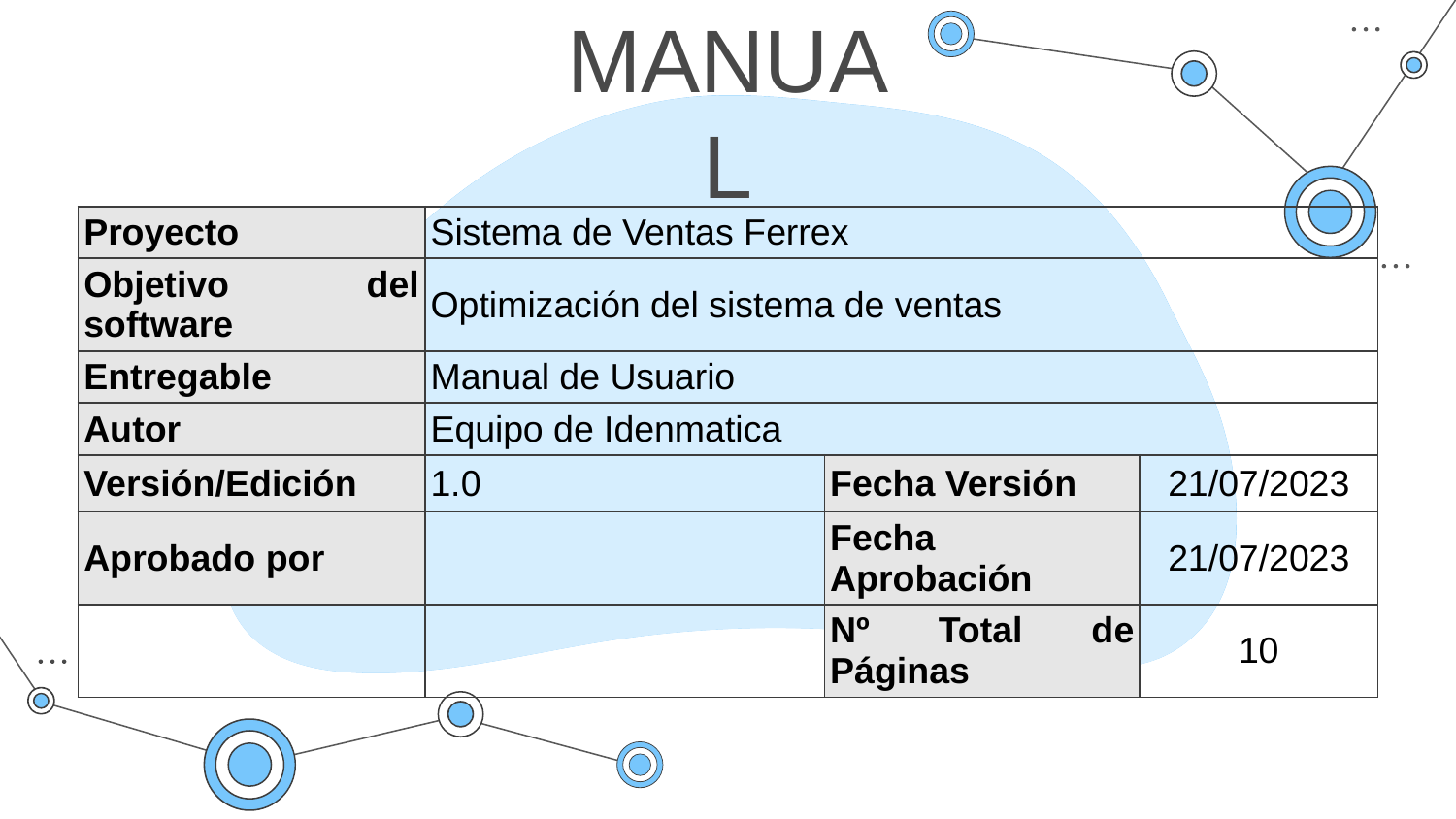

# MANUAL
| Proyecto | Sistema de Ventas Ferrex |  |  |
| --- | --- | --- | --- |
| Objetivo del software | Optimización del sistema de ventas |  |  |
| Entregable | Manual de Usuario |  |  |
| Autor | Equipo de Idenmatica |  |  |
| Versión/Edición | 1.0 | Fecha Versión | 21/07/2023 |
| Aprobado por |  | Fecha Aprobación | 21/07/2023 |
|  |  | Nº Total de Páginas | 10 |